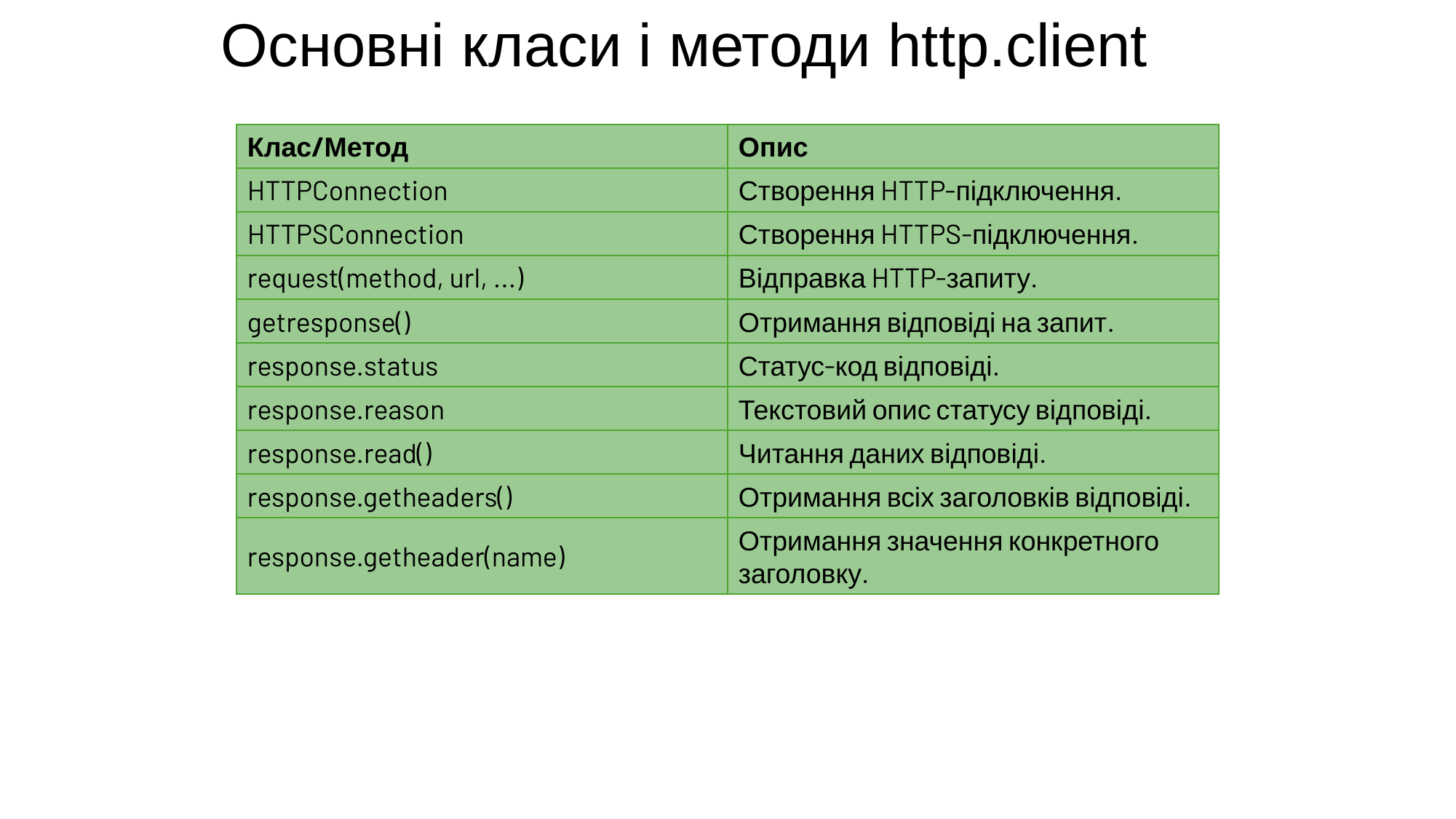

Основні класи і методи http.client
| Клас/Метод | Опис |
| --- | --- |
| HTTPConnection | Створення HTTP-підключення. |
| HTTPSConnection | Створення HTTPS-підключення. |
| request(method, url, ...) | Відправка HTTP-запиту. |
| getresponse() | Отримання відповіді на запит. |
| response.status | Статус-код відповіді. |
| response.reason | Текстовий опис статусу відповіді. |
| response.read() | Читання даних відповіді. |
| response.getheaders() | Отримання всіх заголовків відповіді. |
| response.getheader(name) | Отримання значення конкретного заголовку. |